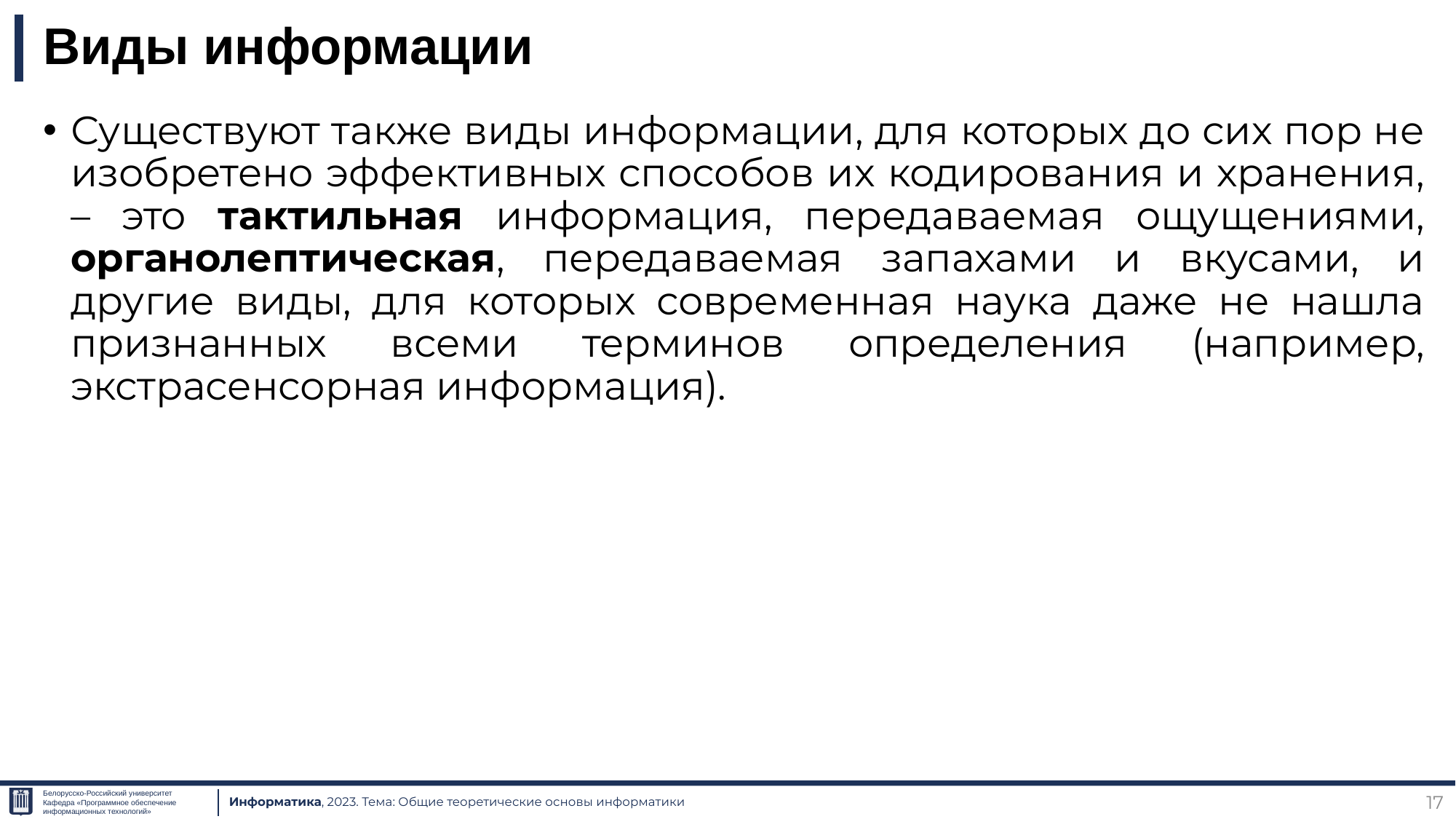

# Виды информации
Существуют также виды информации, для которых до сих пор не изобретено эффективных способов их кодирования и хранения, – это тактильная информация, передаваемая ощущениями, органолептическая, передаваемая запахами и вкусами, и другие виды, для которых современная наука даже не нашла признанных всеми терминов определения (например, экстрасенсорная информация).
17